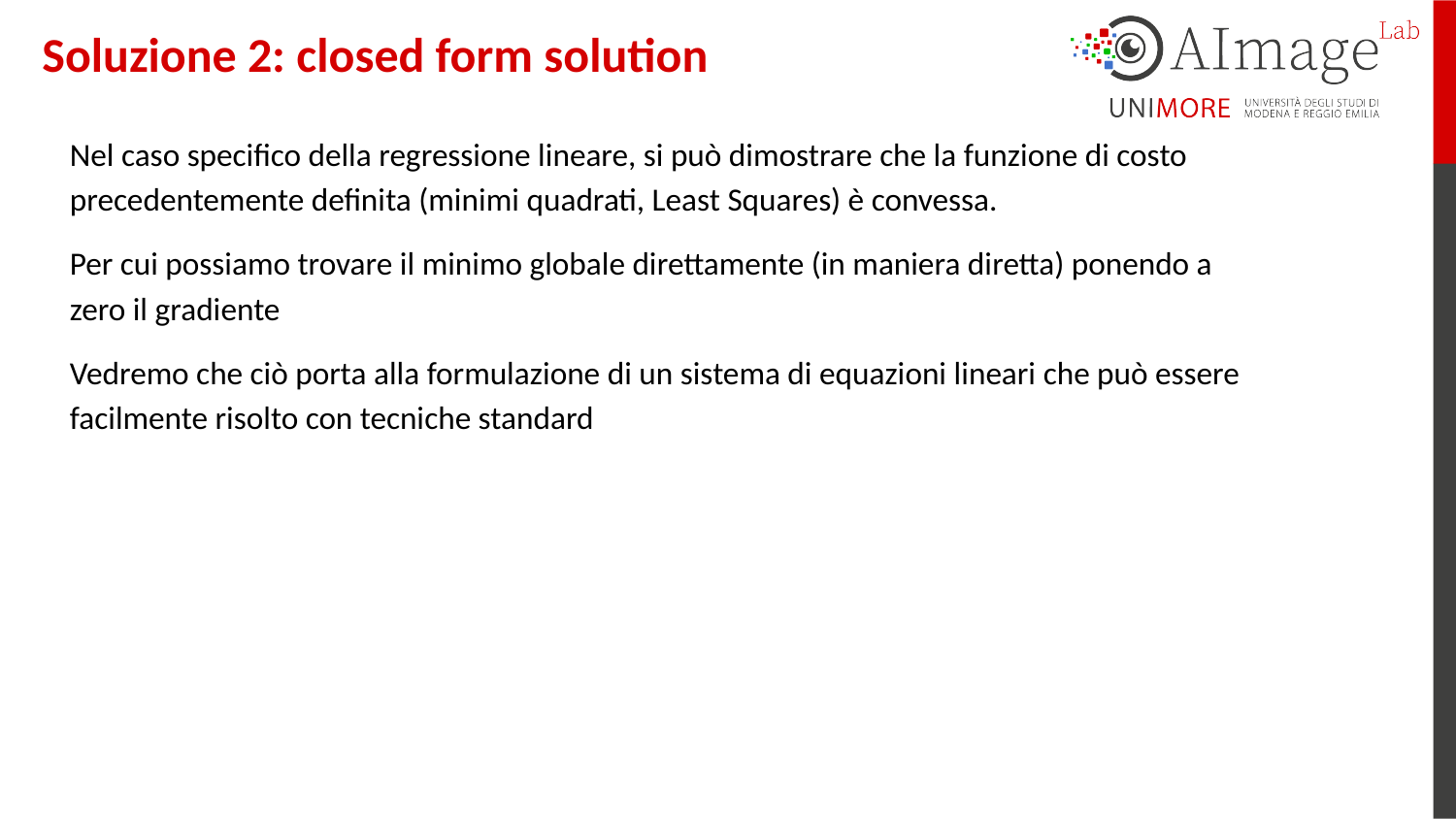

Soluzione 2: closed form solution
Nel caso specifico della regressione lineare, si può dimostrare che la funzione di costo precedentemente definita (minimi quadrati, Least Squares) è convessa.
Per cui possiamo trovare il minimo globale direttamente (in maniera diretta) ponendo a zero il gradiente
Vedremo che ciò porta alla formulazione di un sistema di equazioni lineari che può essere facilmente risolto con tecniche standard